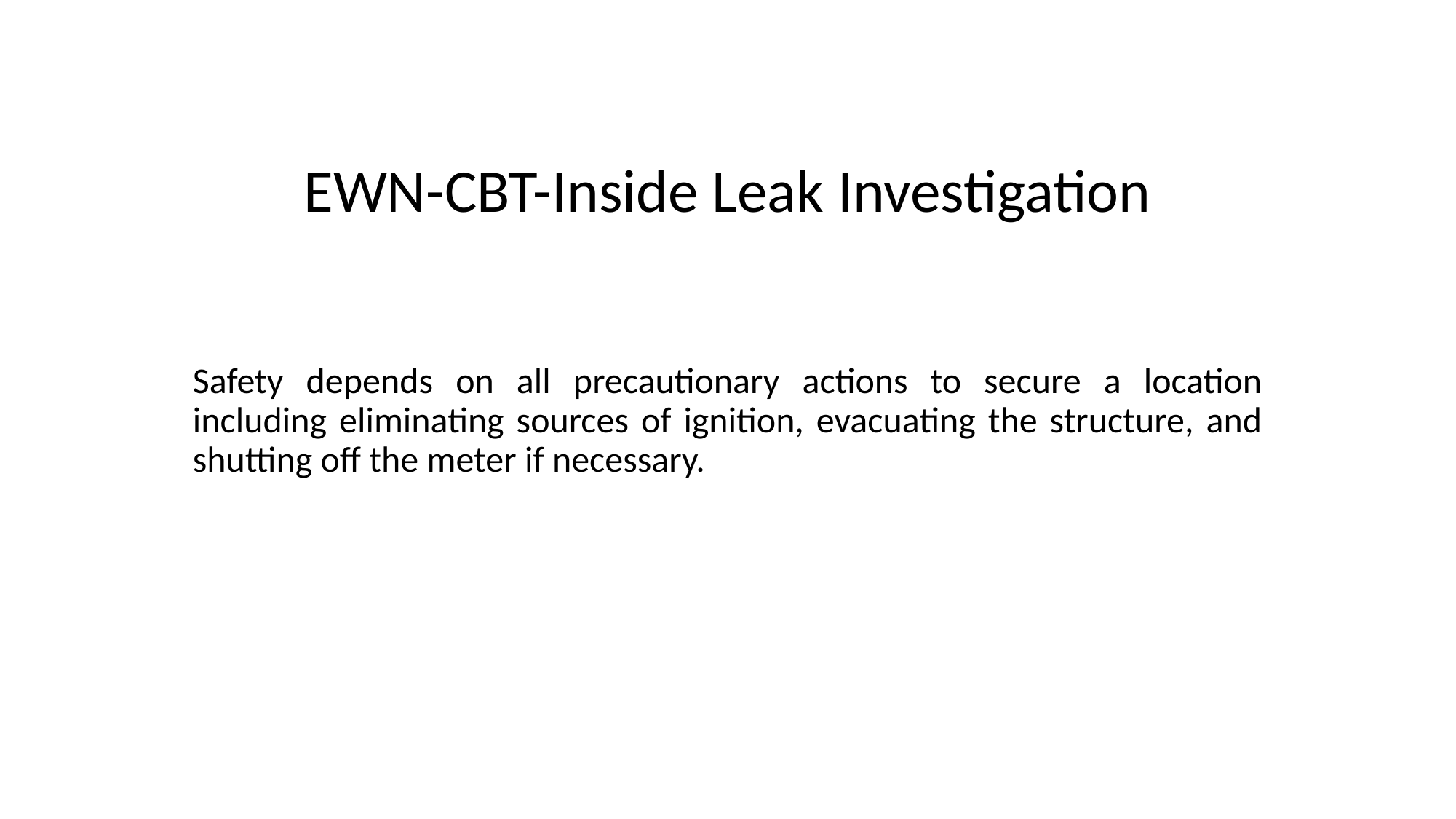

# EWN-CBT-Inside Leak Investigation
Safety depends on all precautionary actions to secure a location including eliminating sources of ignition, evacuating the structure, and shutting off the meter if necessary.